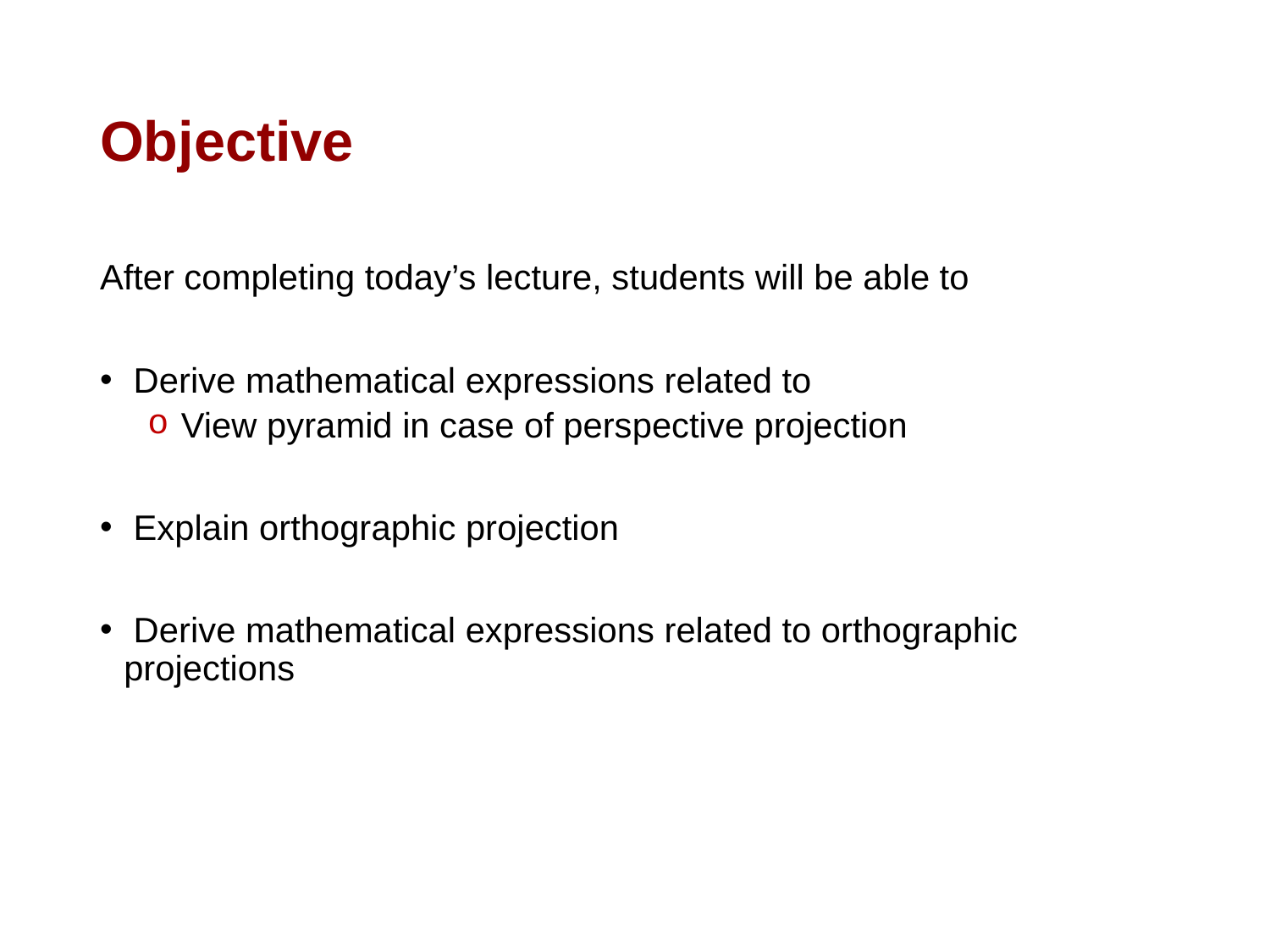

# Objective
After completing today’s lecture, students will be able to

 Derive mathematical expressions related to
 View pyramid in case of perspective projection

 Explain orthographic projection

 Derive mathematical expressions related to orthographic projections